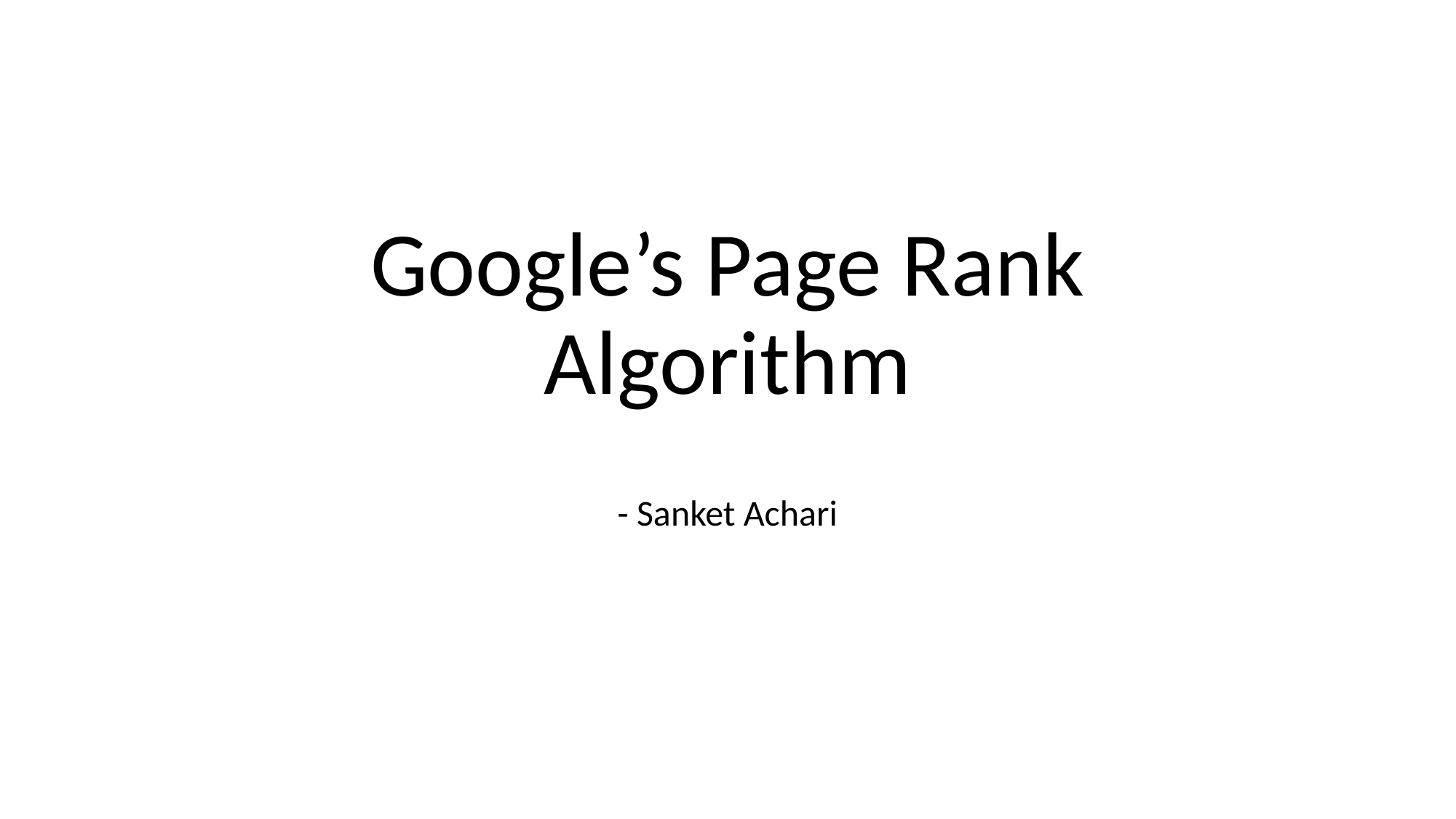

# Google’s Page Rank Algorithm

- Sanket Achari